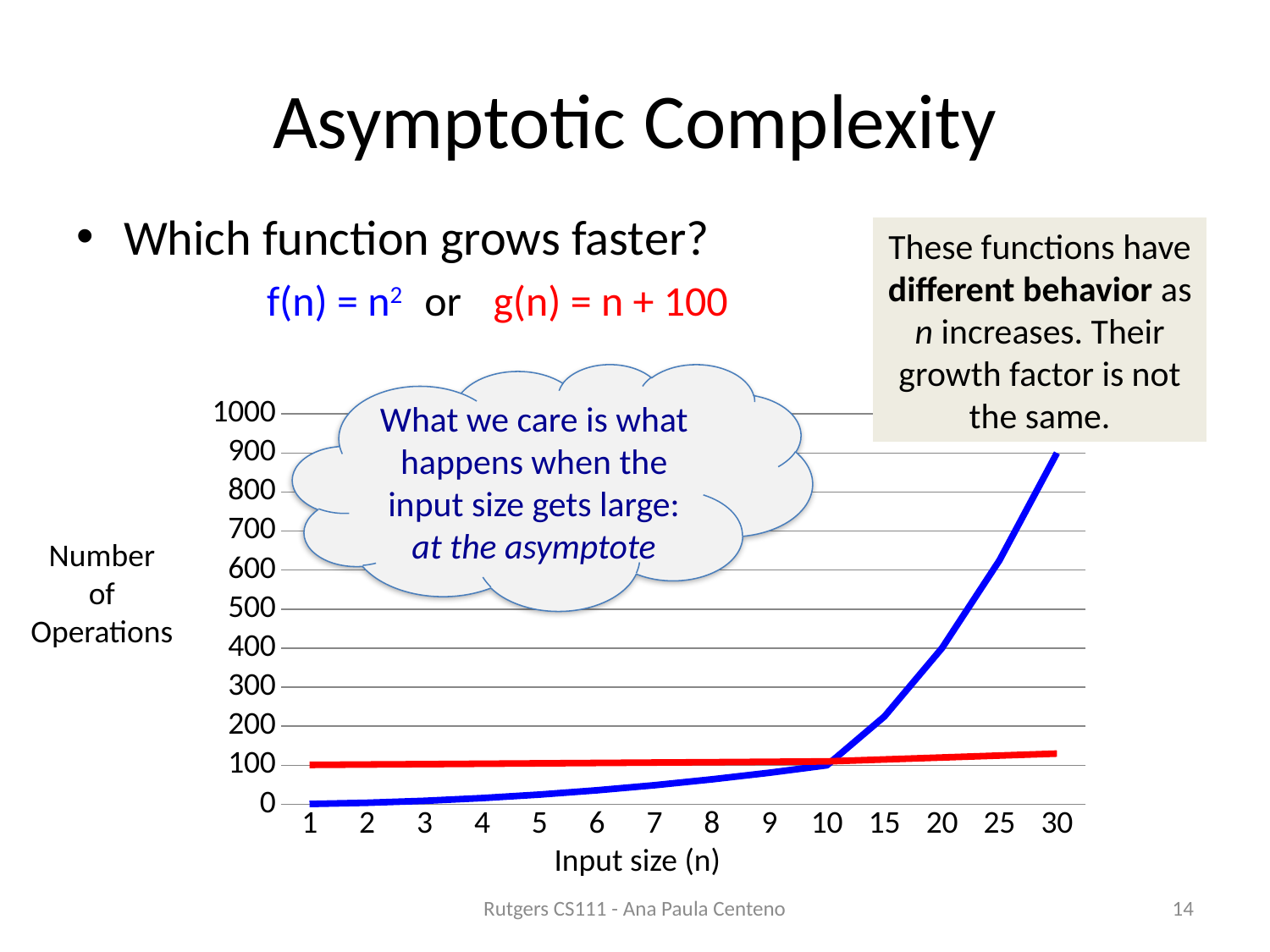

# Asymptotic Complexity
Which function grows faster?
	f(n) = n2    or     g(n) = n + 100
These functions have different behavior as n increases. Their growth factor is not the same.
What we care is what happens when the input size gets large: at the asymptote

### Chart

| Category | f(n) | g(n) |
|---|---|---|
| 1 | 1.0 | 101.0 |
| 2 | 4.0 | 102.0 |
| 3 | 9.0 | 103.0 |
| 4 | 16.0 | 104.0 |
| 5 | 25.0 | 105.0 |
| 6 | 36.0 | 106.0 |
| 7 | 49.0 | 107.0 |
| 8 | 64.0 | 108.0 |
| 9 | 81.0 | 109.0 |
| 10 | 100.0 | 110.0 |
| 15 | 225.0 | 115.0 |
| 20 | 400.0 | 120.0 |
| 25 | 625.0 | 125.0 |
| 30 | 900.0 | 130.0 |
Number
of
Operations
Input size (n)
Rutgers CS111 - Ana Paula Centeno
14